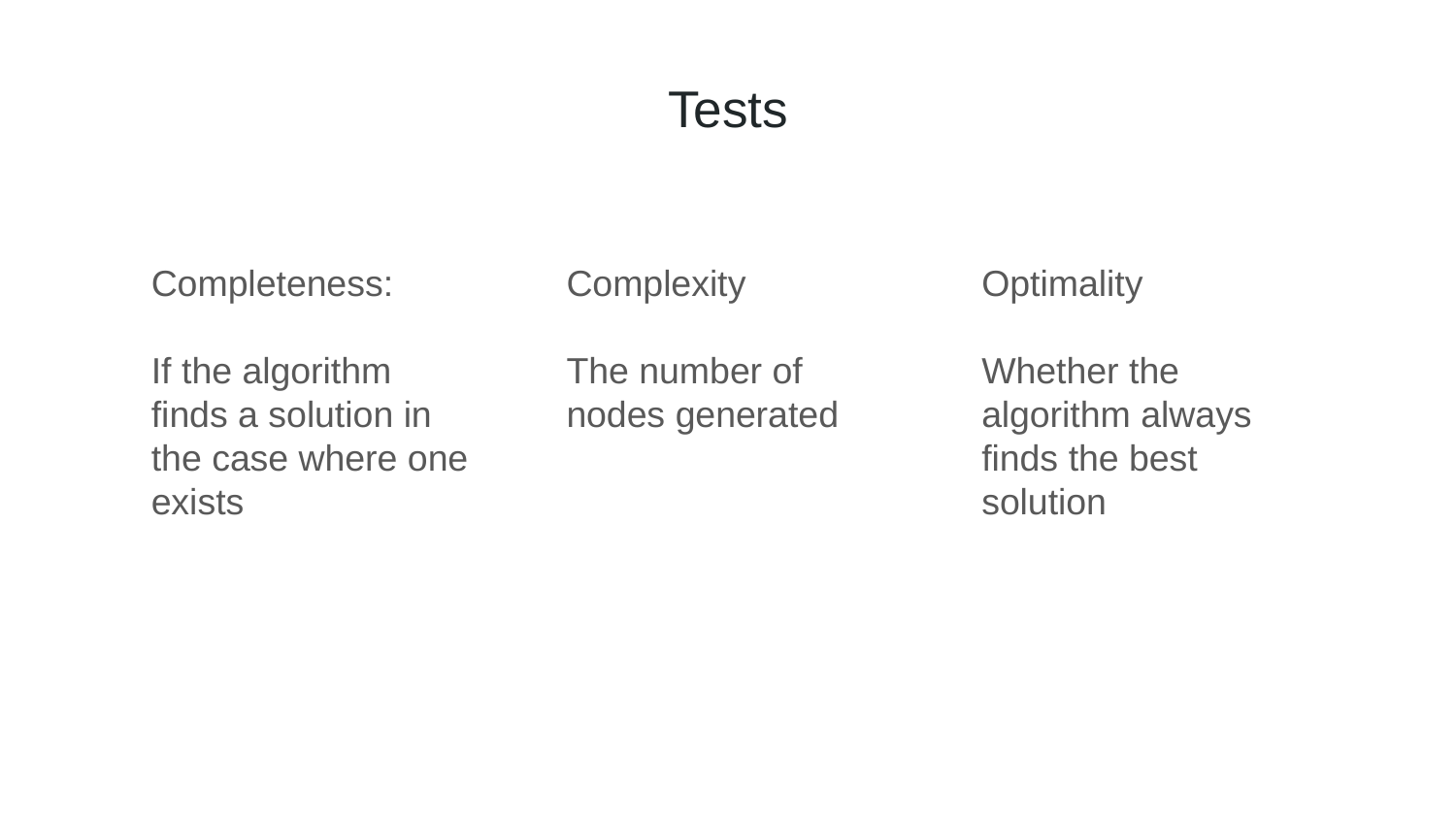

Tests
Completeness:

If the algorithm finds a solution in the case where one exists

Complexity

The number of nodes generated

Optimality

Whether the algorithm always finds the best solution